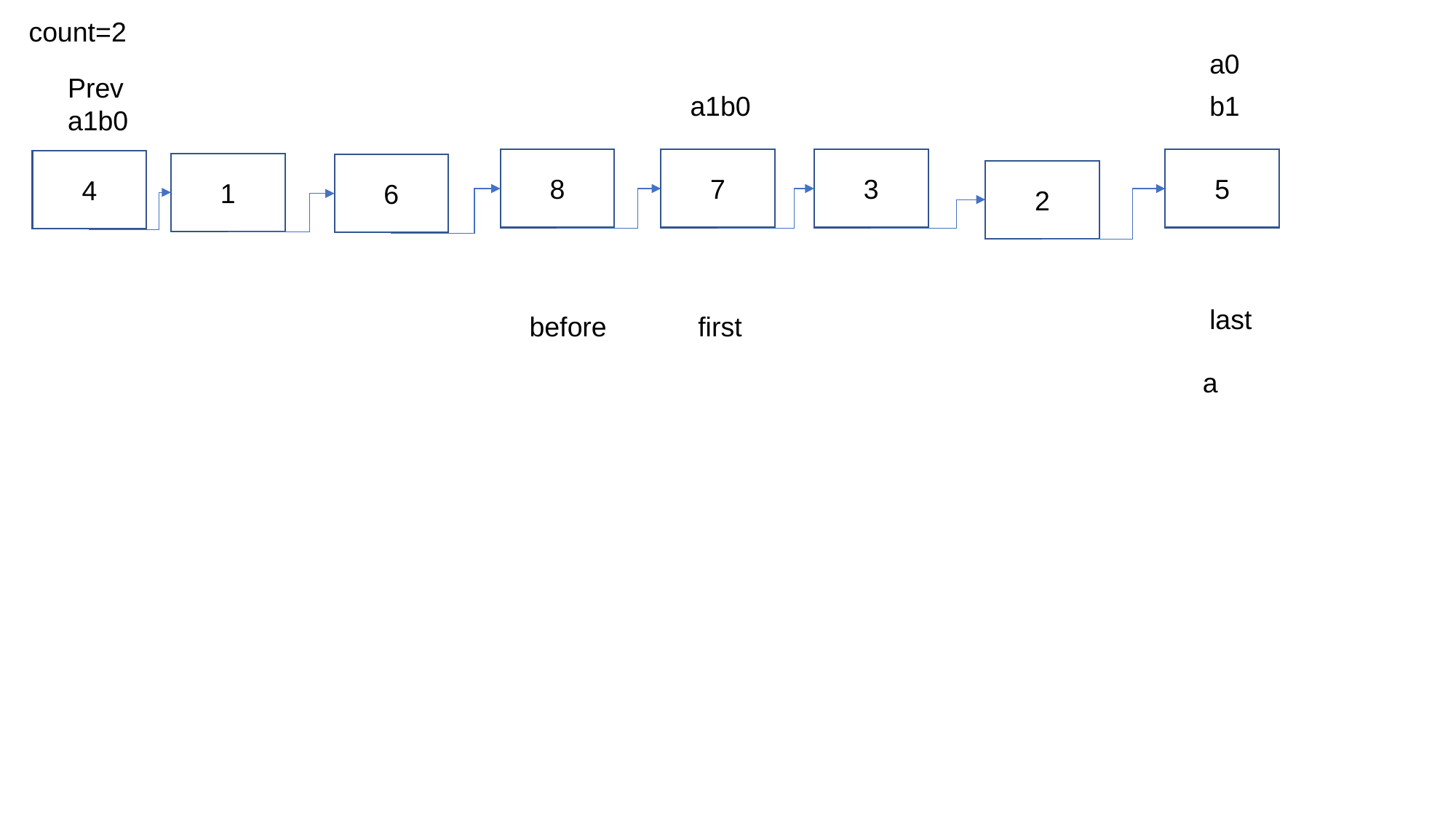

count=2
a0
Prev a1b0
a1b0
b1
5
3
7
8
4
1
6
2
last
before
first
a